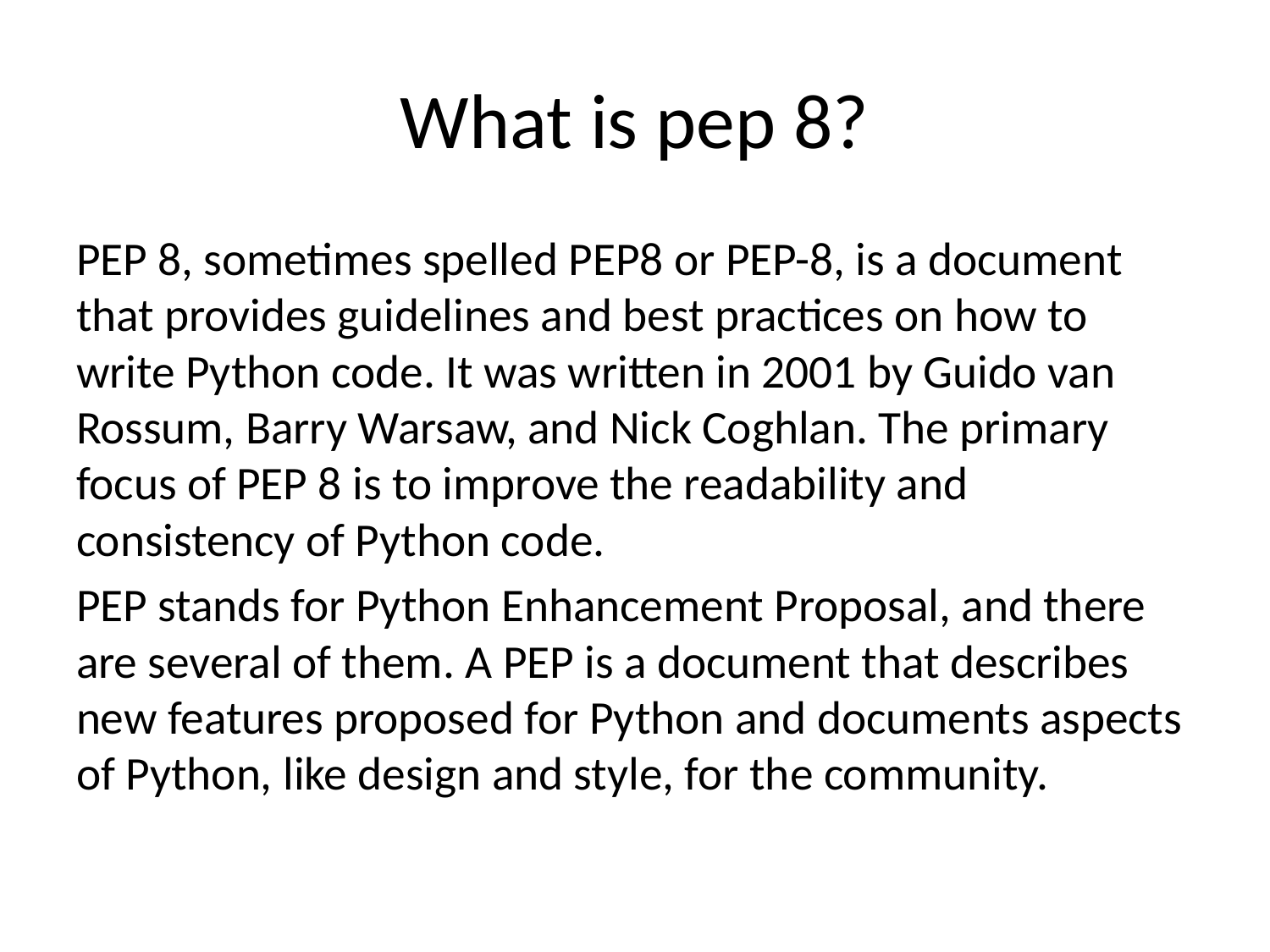

# What is pep 8?
PEP 8, sometimes spelled PEP8 or PEP-8, is a document that provides guidelines and best practices on how to write Python code. It was written in 2001 by Guido van Rossum, Barry Warsaw, and Nick Coghlan. The primary focus of PEP 8 is to improve the readability and consistency of Python code.
PEP stands for Python Enhancement Proposal, and there are several of them. A PEP is a document that describes new features proposed for Python and documents aspects of Python, like design and style, for the community.